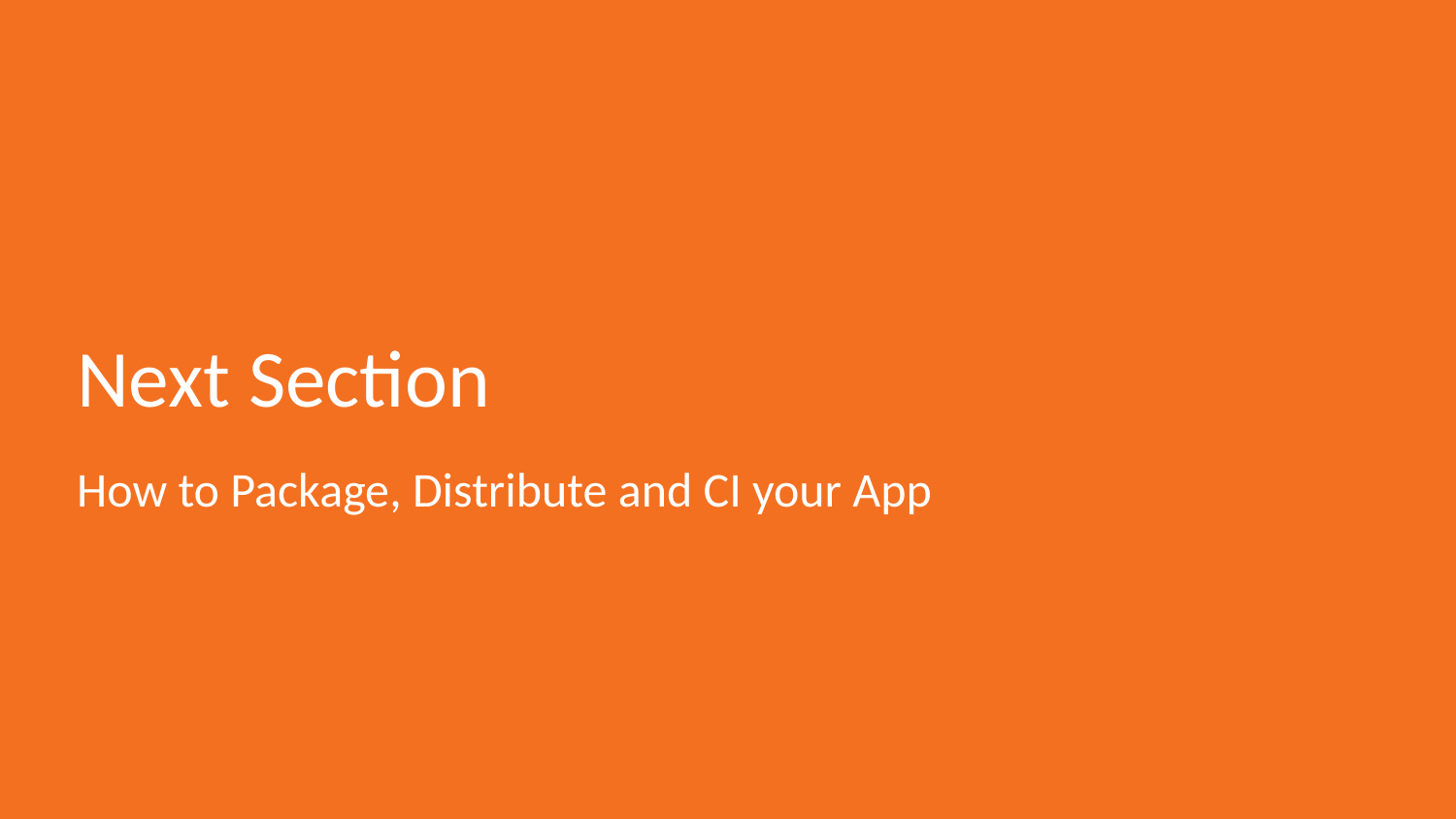

# Next Section
How to Package, Distribute and CI your App